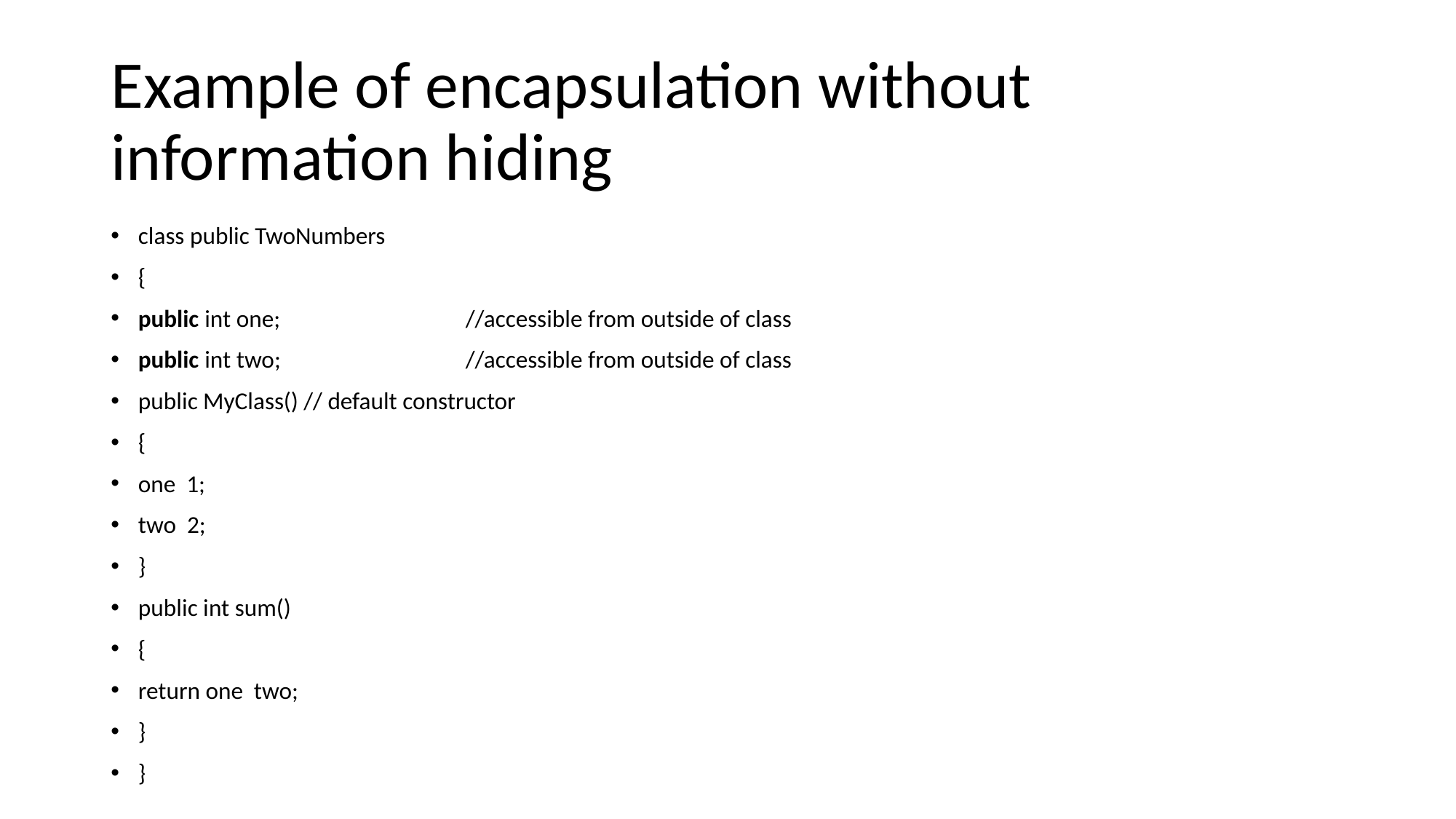

# Example of encapsulation without information hiding
class public TwoNumbers
{
public int one;		//accessible from outside of class
public int two;		//accessible from outside of class
public MyClass() // default constructor
{
one  1;
two  2;
}
public int sum()
{
return one  two;
}
}